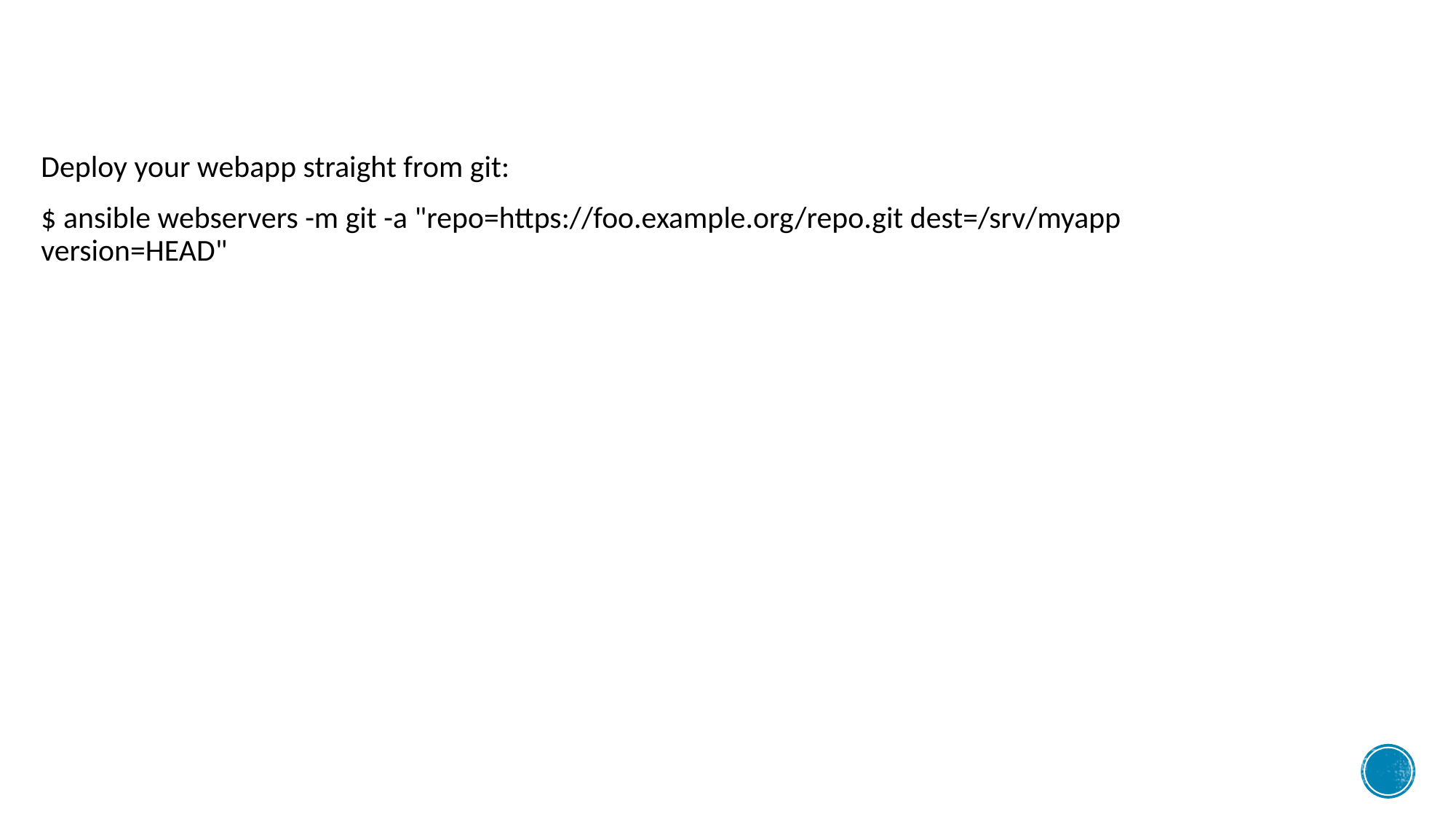

#

Deploy your webapp straight from git:
$ ansible webservers -m git -a "repo=https://foo.example.org/repo.git dest=/srv/myapp version=HEAD"